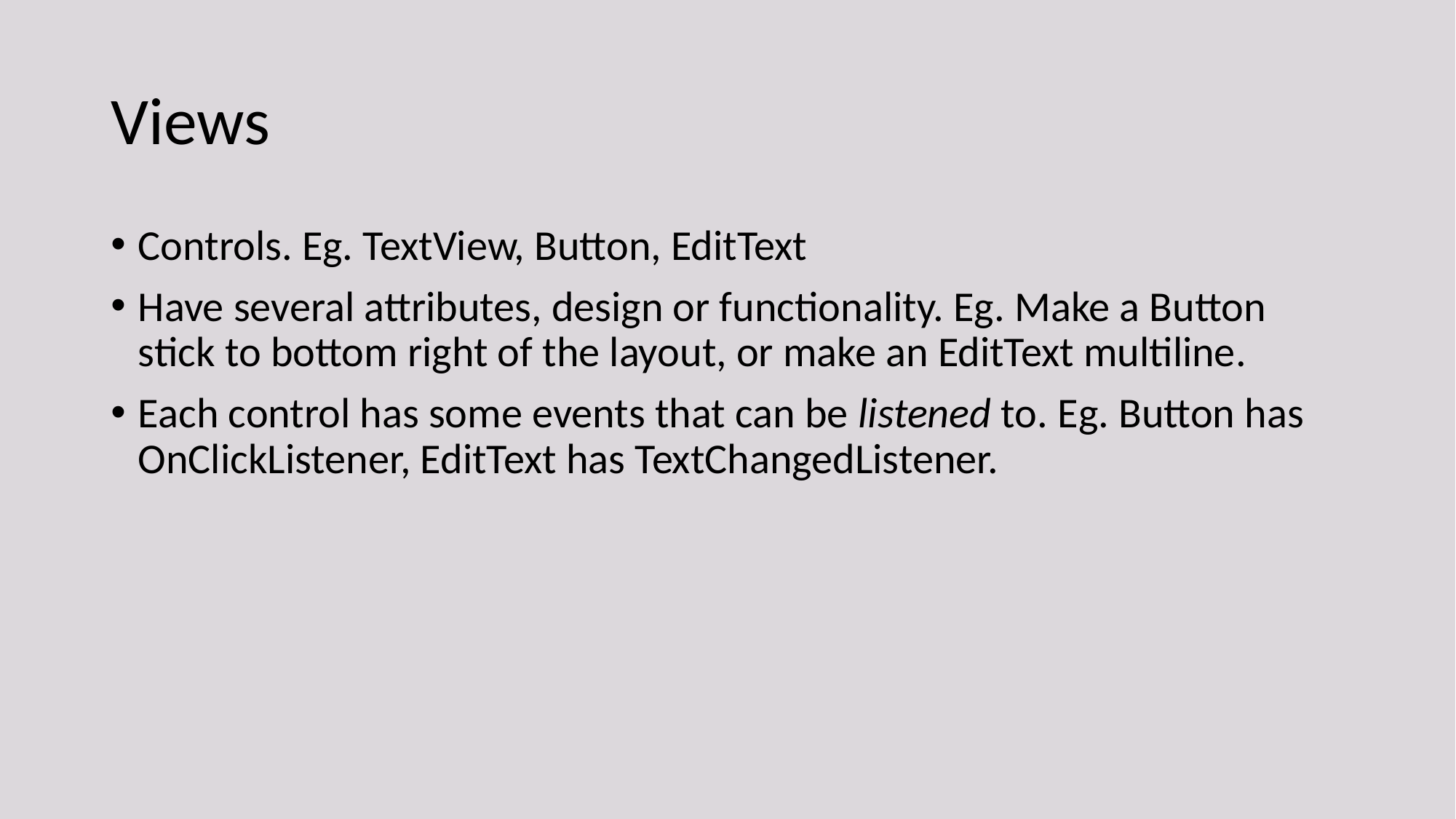

# Views
Controls. Eg. TextView, Button, EditText
Have several attributes, design or functionality. Eg. Make a Button stick to bottom right of the layout, or make an EditText multiline.
Each control has some events that can be listened to. Eg. Button has OnClickListener, EditText has TextChangedListener.